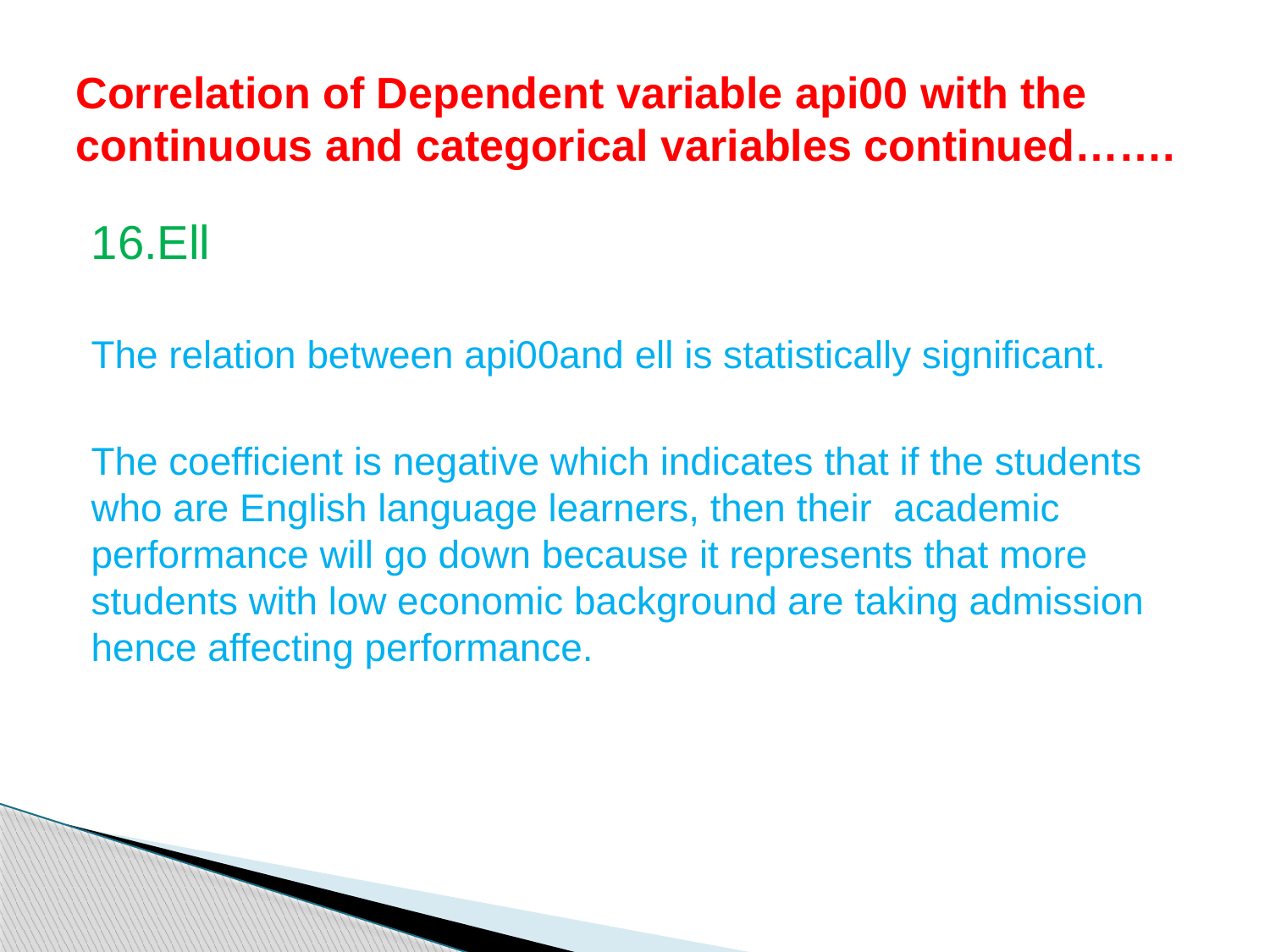

# Correlation of Dependent variable api00 with the continuous and categorical variables continued…….
16.Ell

The relation between api00and ell is statistically significant.

The coefficient is negative which indicates that if the students who are English language learners, then their  academic performance will go down because it represents that more students with low economic background are taking admission hence affecting performance.